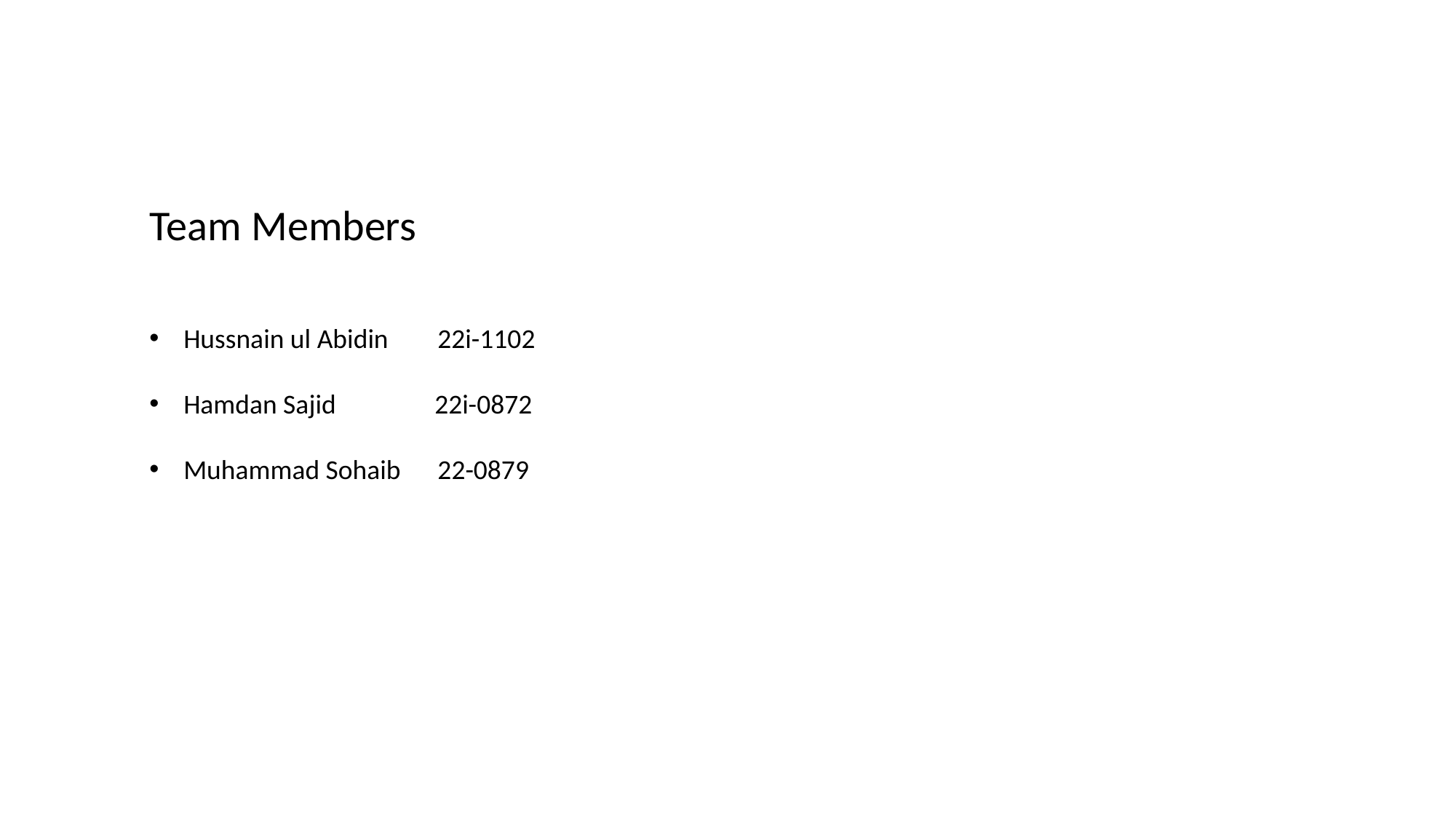

# Team Members
Hussnain ul Abidin        22i-1102

Hamdan Sajid                22i-0872

Muhammad Sohaib      22-0879